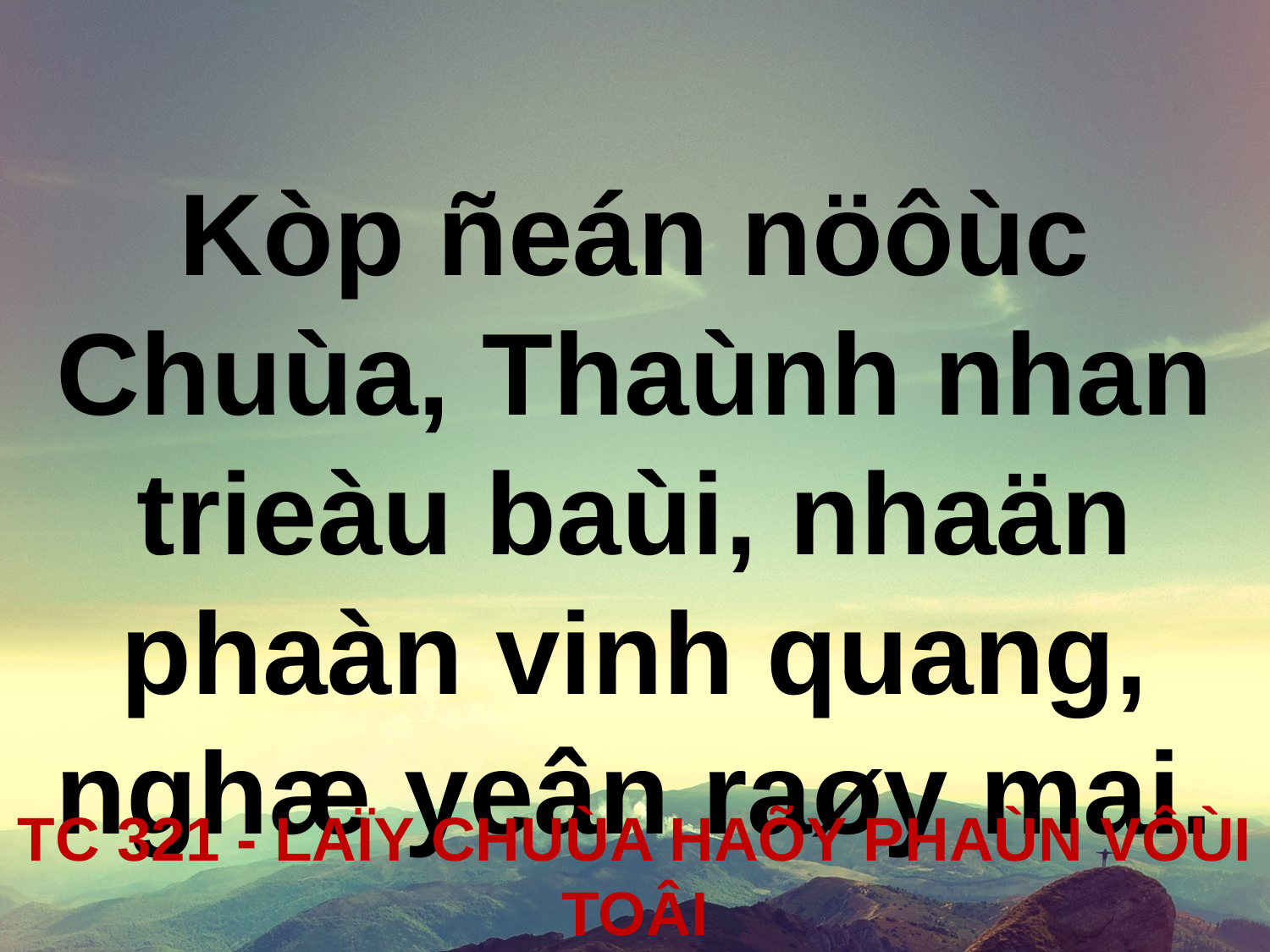

Kòp ñeán nöôùc Chuùa, Thaùnh nhan trieàu baùi, nhaän phaàn vinh quang, nghæ yeân raøy mai.
TC 321 - LAÏY CHUÙA HAÕY PHAÙN VÔÙI TOÂI